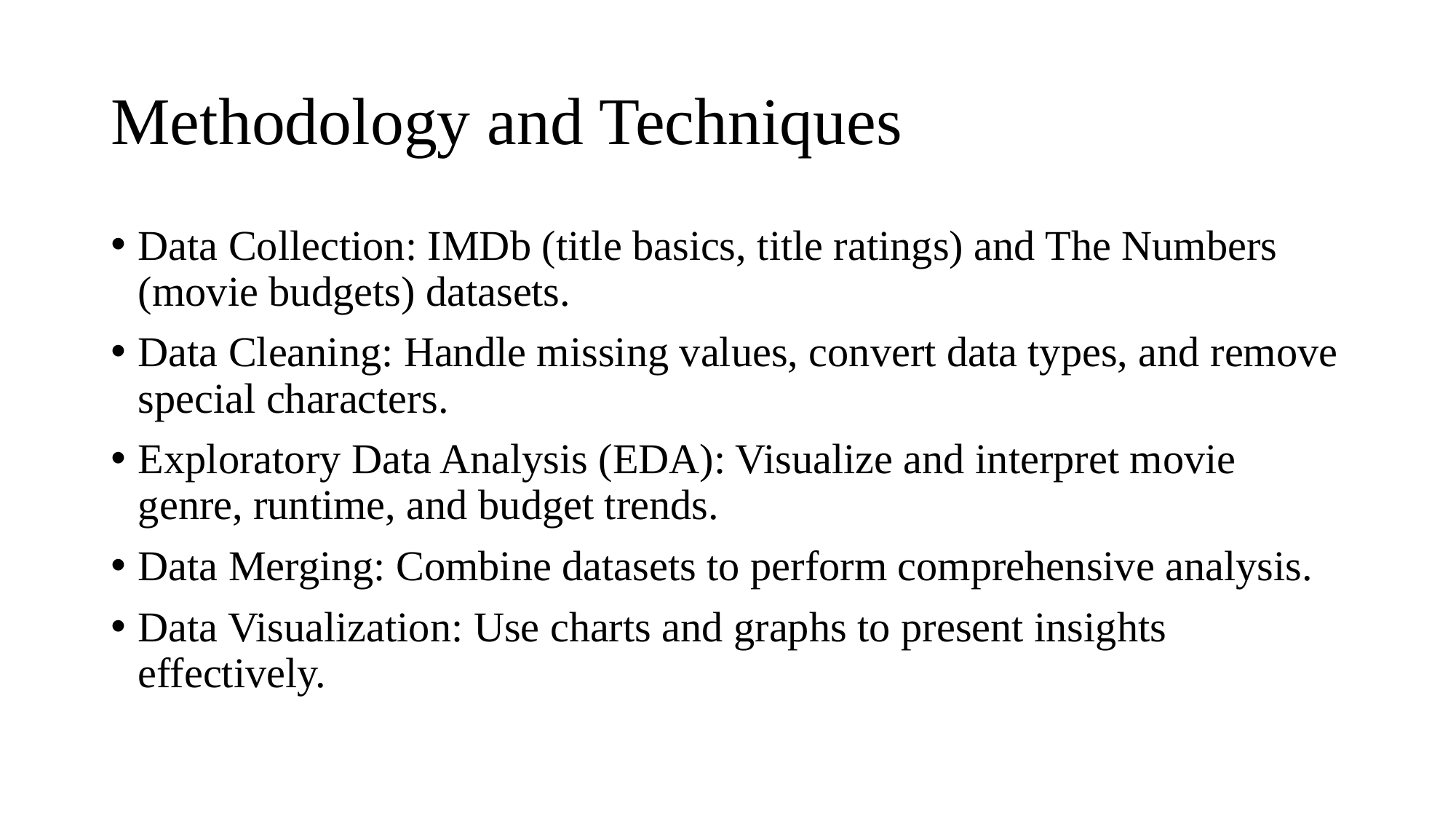

# Methodology and Techniques
Data Collection: IMDb (title basics, title ratings) and The Numbers (movie budgets) datasets.
Data Cleaning: Handle missing values, convert data types, and remove special characters.
Exploratory Data Analysis (EDA): Visualize and interpret movie genre, runtime, and budget trends.
Data Merging: Combine datasets to perform comprehensive analysis.
Data Visualization: Use charts and graphs to present insights effectively.